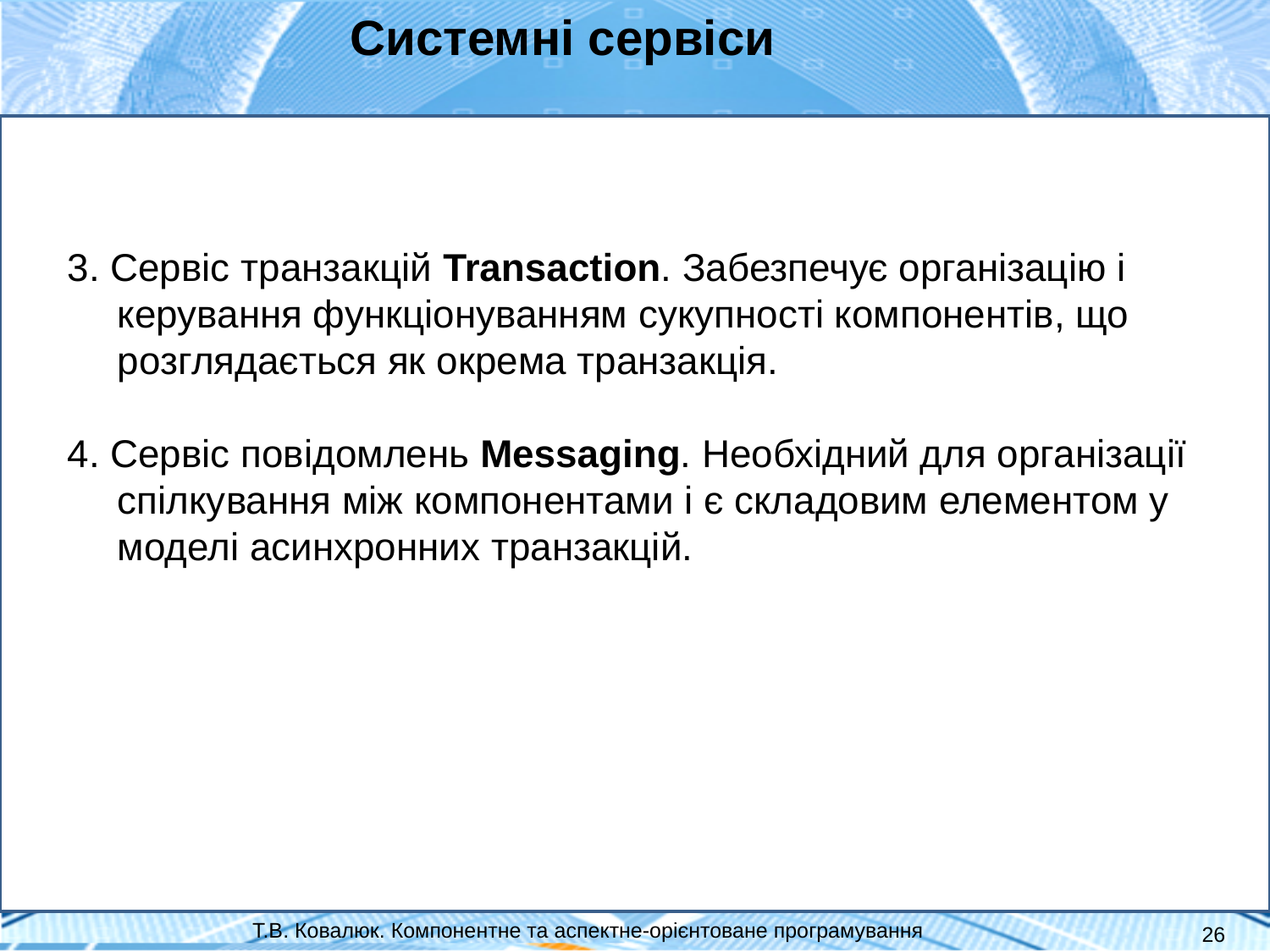

Системні сервіси
3. Сервіс транзакцій Transaction. Забезпечує організацію і керування функціонуванням сукупності компонентів, що розглядається як окрема транзакція.

4. Сервіс повідомлень Messaging. Необхідний для організації спілкування між компонентами і є складовим елементом у моделі асинхронних транзакцій.